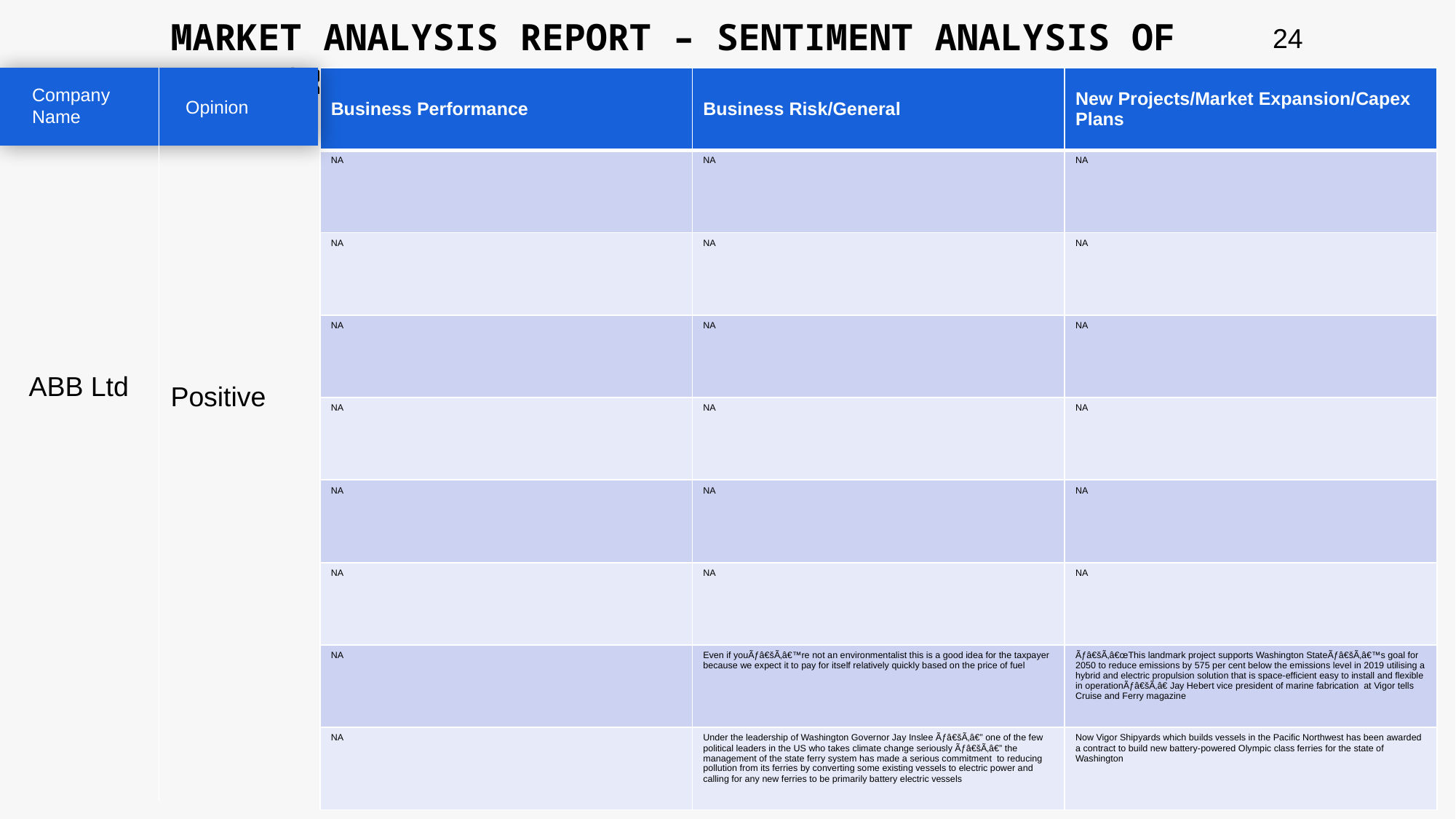

MARKET ANALYSIS REPORT – SENTIMENT ANALYSIS OF PEER GROUP
24

| Business Performance | Business Risk/General | New Projects/Market Expansion/Capex Plans |
| --- | --- | --- |
| NA | NA | NA |
| NA | NA | NA |
| NA | NA | NA |
| NA | NA | NA |
| NA | NA | NA |
| NA | NA | NA |
| NA | Even if youÃƒâ€šÃ‚â€™re not an environmentalist this is a good idea for the taxpayer because we expect it to pay for itself relatively quickly based on the price of fuel | Ãƒâ€šÃ‚â€œThis landmark project supports Washington StateÃƒâ€šÃ‚â€™s goal for 2050 to reduce emissions by 575 per cent below the emissions level in 2019 utilising a hybrid and electric propulsion solution that is space-efficient easy to install and flexible in operationÃƒâ€šÃ‚â€ Jay Hebert vice president of marine fabrication at Vigor tells Cruise and Ferry magazine |
| NA | Under the leadership of Washington Governor Jay Inslee Ãƒâ€šÃ‚â€” one of the few political leaders in the US who takes climate change seriously Ãƒâ€šÃ‚â€” the management of the state ferry system has made a serious commitment to reducing pollution from its ferries by converting some existing vessels to electric power and calling for any new ferries to be primarily battery electric vessels | Now Vigor Shipyards which builds vessels in the Pacific Northwest has been awarded a contract to build new battery-powered Olympic class ferries for the state of Washington |
Company Name
Opinion
ABB Ltd
Positive